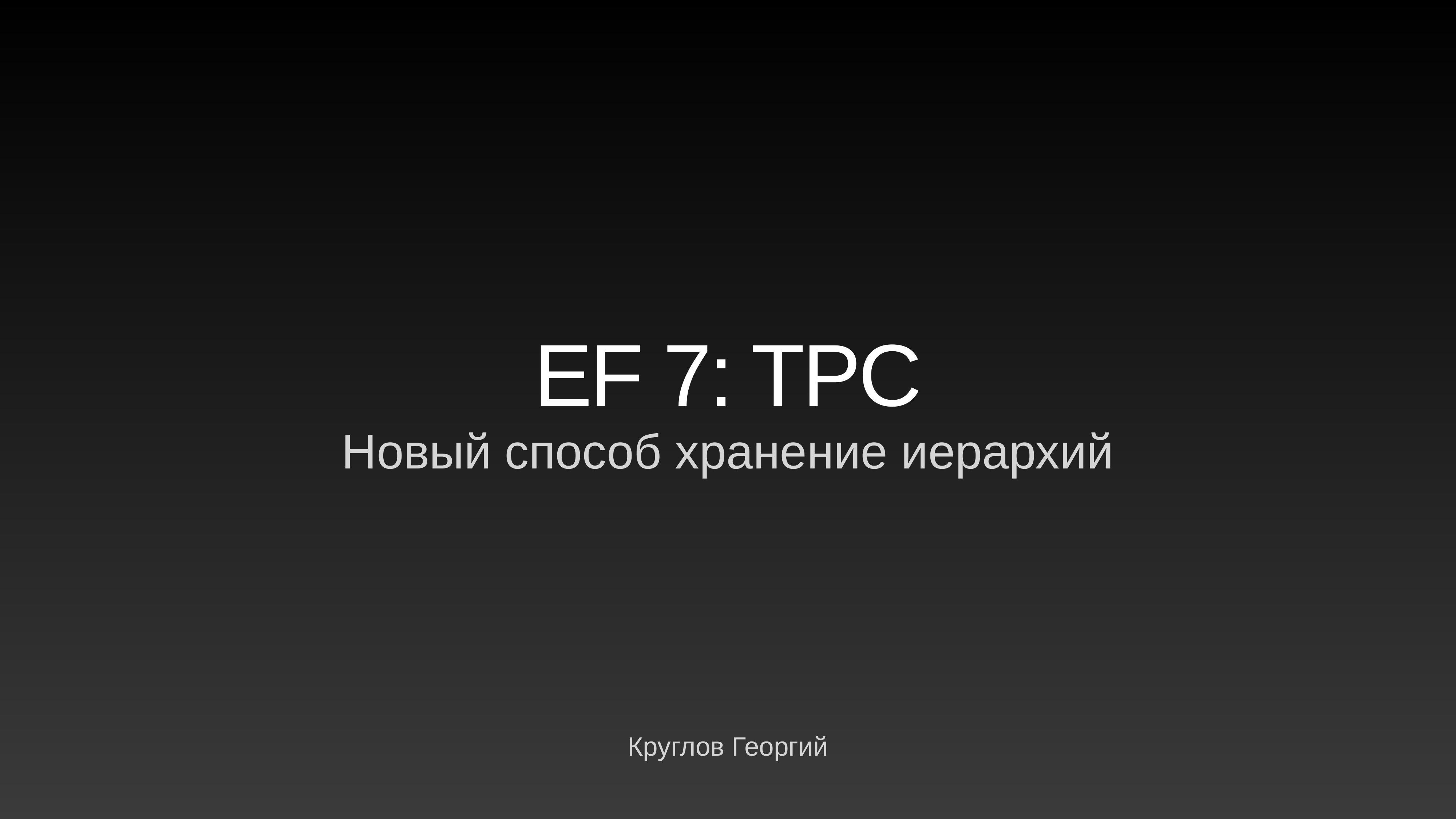

# EF 7: TPC
Новый способ хранение иерархий
Круглов Георгий